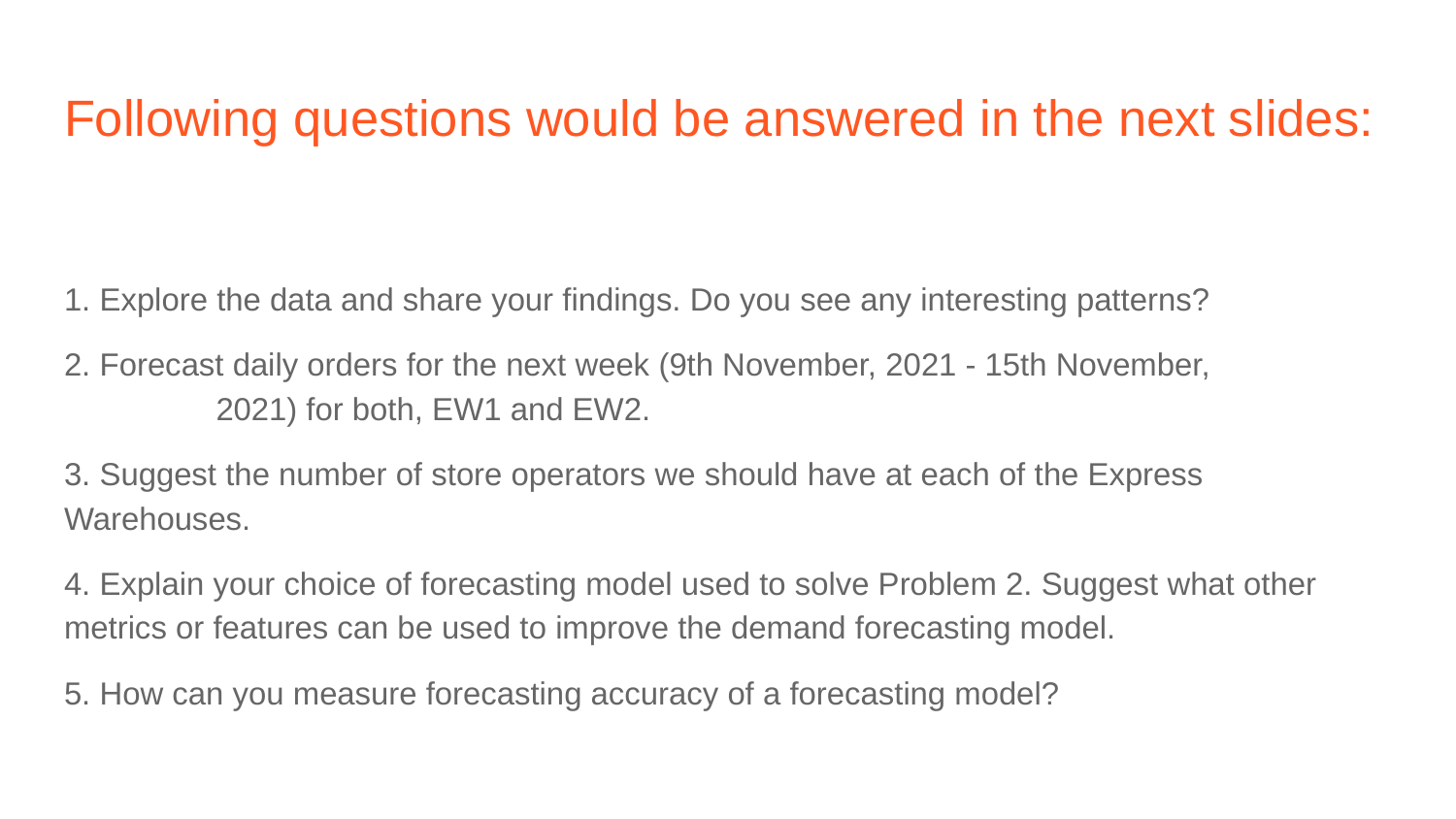

# Following questions would be answered in the next slides:

1. Explore the data and share your findings. Do you see any interesting patterns?
2. Forecast daily orders for the next week (9th November, 2021 - 15th November,                                     2021) for both, EW1 and EW2.
3. Suggest the number of store operators we should have at each of the Express Warehouses.
4. Explain your choice of forecasting model used to solve Problem 2. Suggest what other metrics or features can be used to improve the demand forecasting model.
5. How can you measure forecasting accuracy of a forecasting model?